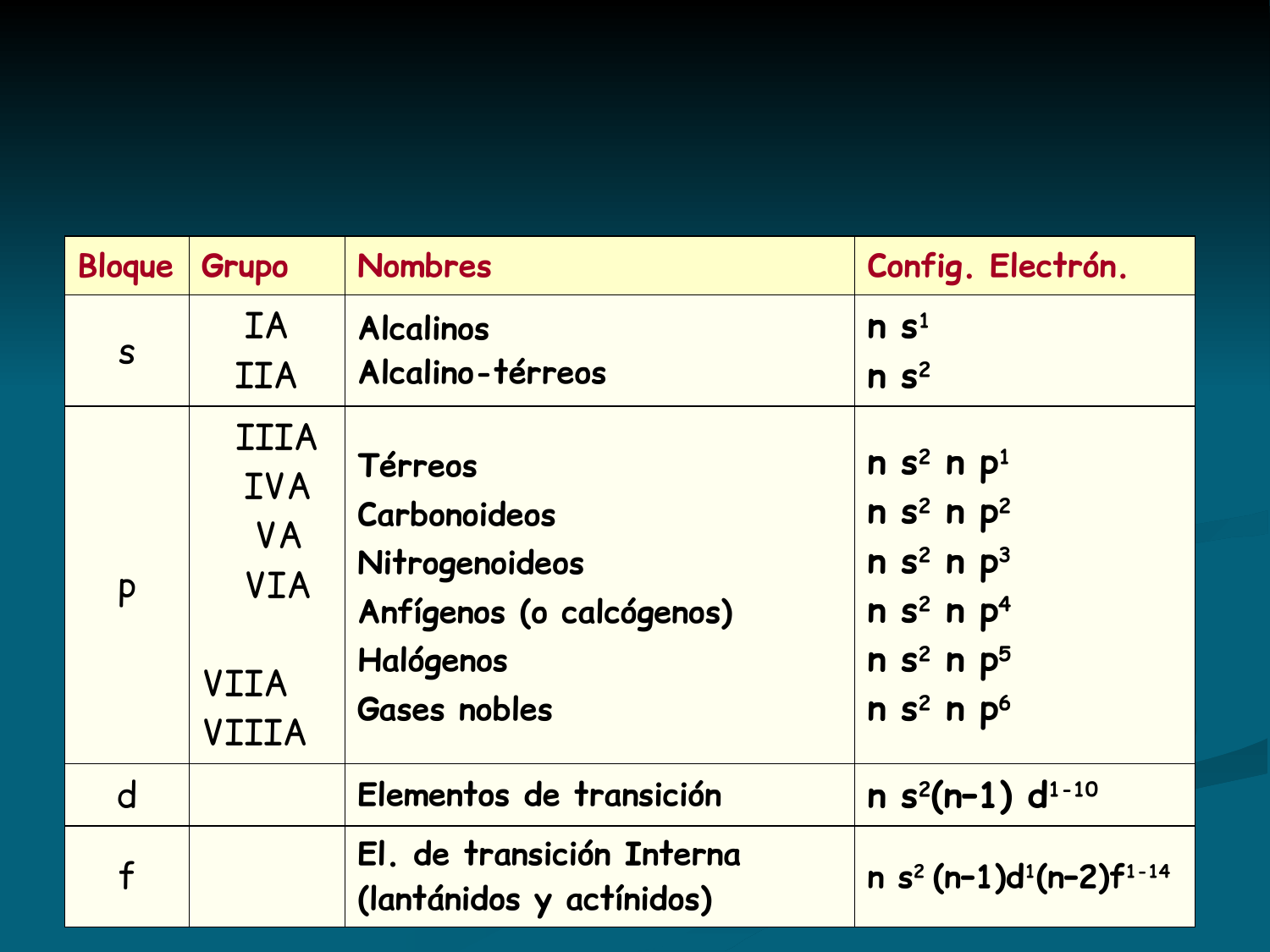

| Bloque | Grupo | Nombres | Config. Electrón. |
| --- | --- | --- | --- |
| s | IA IIA | Alcalinos Alcalino-térreos | n s1 n s2 |
| p | IIIA IVA VA VIA VIIA VIIIA | Térreos Carbonoideos Nitrogenoideos Anfígenos (o calcógenos) Halógenos Gases nobles | n s2 n p1 n s2 n p2 n s2 n p3 n s2 n p4 n s2 n p5 n s2 n p6 |
| d |  | Elementos de transición | n s2(n–1) d1-10 |
| f |  | El. de transición Interna (lantánidos y actínidos) | n s2 (n–1)d1(n–2)f1-14 |